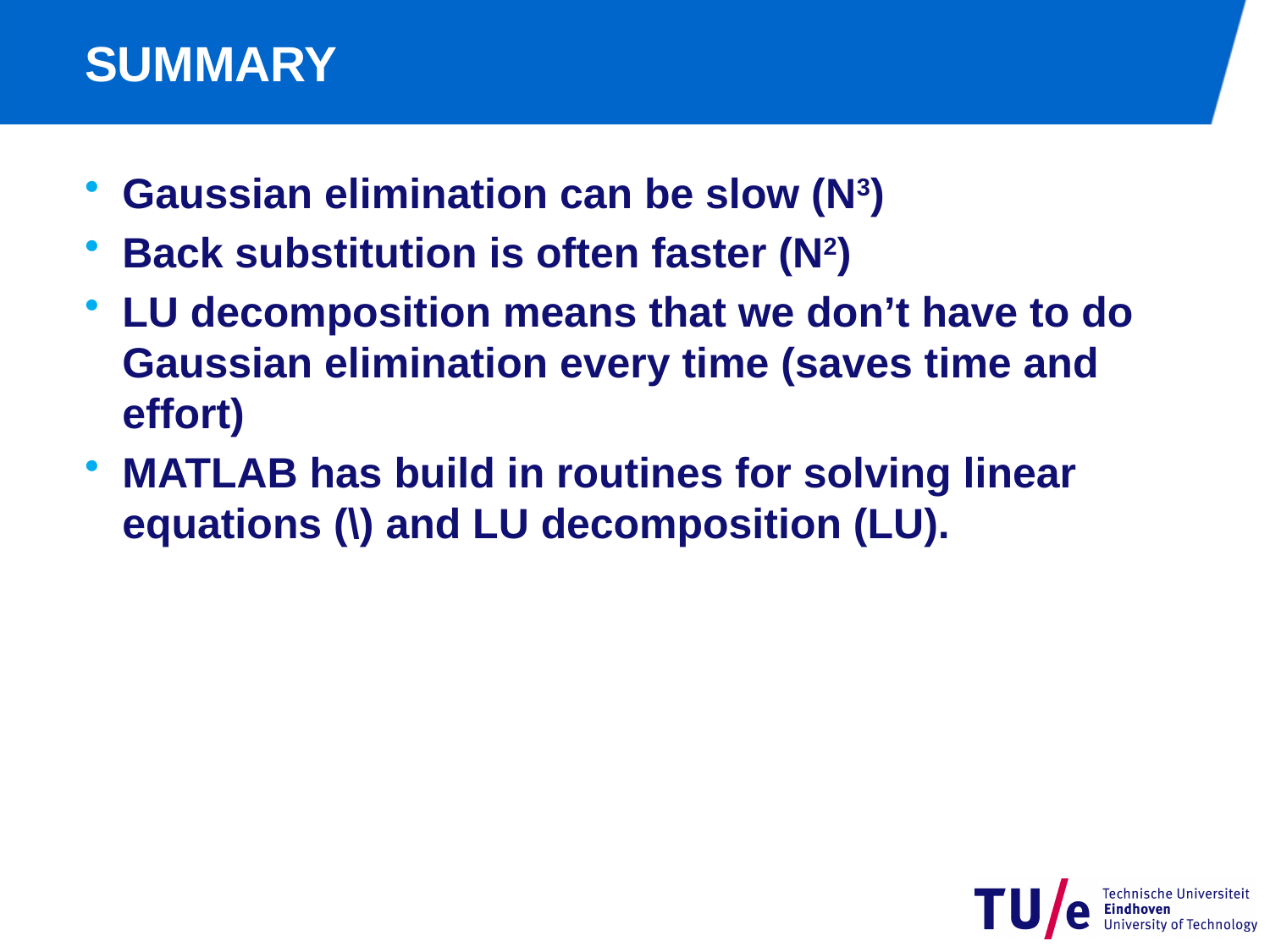

# SUMMARY
Gaussian elimination can be slow (N3)
Back substitution is often faster (N2)
LU decomposition means that we don’t have to do Gaussian elimination every time (saves time and effort)
MATLAB has build in routines for solving linear equations (\) and LU decomposition (LU).